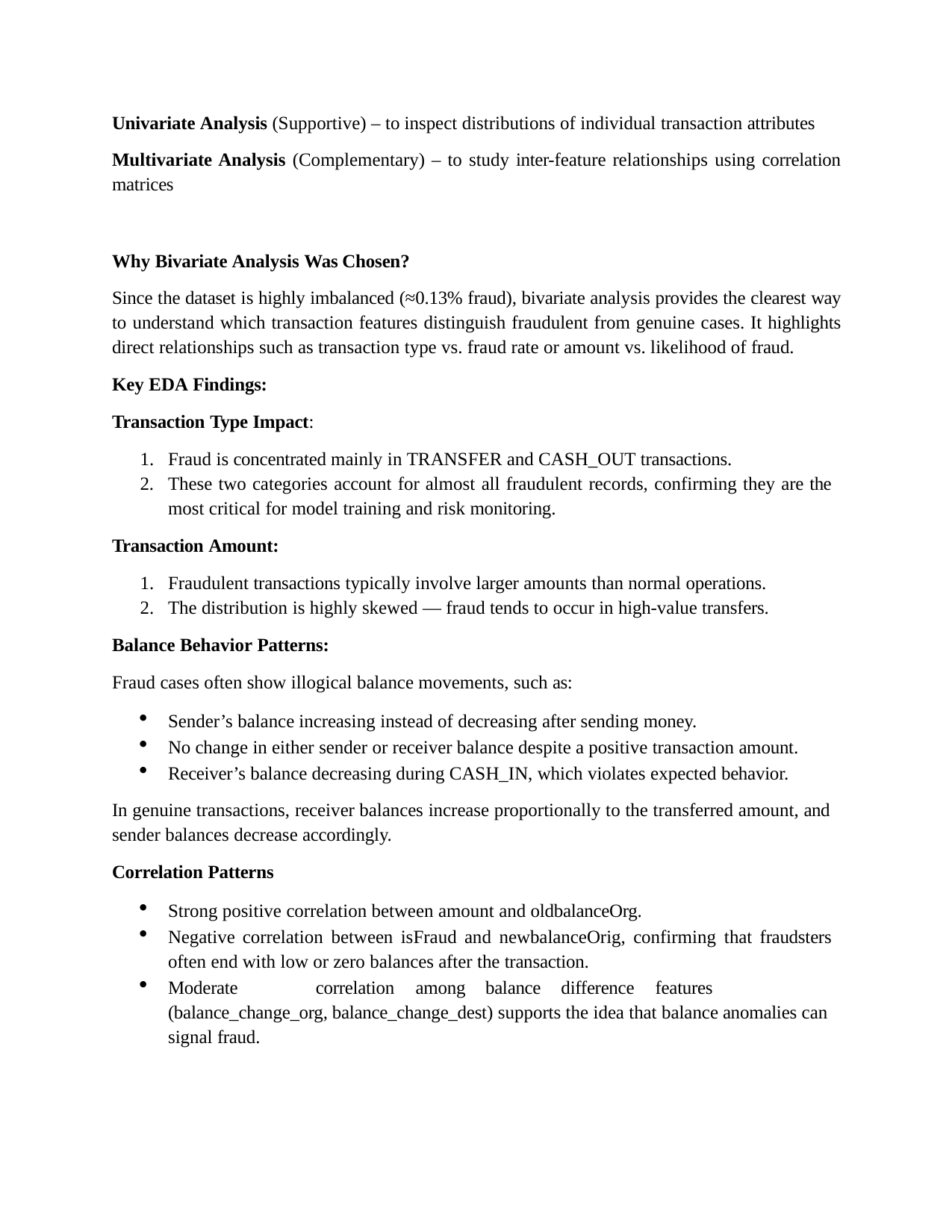

Univariate Analysis (Supportive) – to inspect distributions of individual transaction attributes
Multivariate Analysis (Complementary) – to study inter-feature relationships using correlation matrices

Why Bivariate Analysis Was Chosen?
Since the dataset is highly imbalanced (≈0.13% fraud), bivariate analysis provides the clearest way to understand which transaction features distinguish fraudulent from genuine cases. It highlights direct relationships such as transaction type vs. fraud rate or amount vs. likelihood of fraud.
Key EDA Findings:
Transaction Type Impact:
Fraud is concentrated mainly in TRANSFER and CASH_OUT transactions.
These two categories account for almost all fraudulent records, confirming they are the most critical for model training and risk monitoring.
Transaction Amount:
Fraudulent transactions typically involve larger amounts than normal operations.
The distribution is highly skewed — fraud tends to occur in high-value transfers.
Balance Behavior Patterns:
Fraud cases often show illogical balance movements, such as:
Sender’s balance increasing instead of decreasing after sending money.
No change in either sender or receiver balance despite a positive transaction amount.
Receiver’s balance decreasing during CASH_IN, which violates expected behavior.
In genuine transactions, receiver balances increase proportionally to the transferred amount, and sender balances decrease accordingly.
Correlation Patterns
Strong positive correlation between amount and oldbalanceOrg.
Negative correlation between isFraud and newbalanceOrig, confirming that fraudsters often end with low or zero balances after the transaction.
Moderate	correlation	among	balance	difference	features	(balance_change_org, balance_change_dest) supports the idea that balance anomalies can signal fraud.